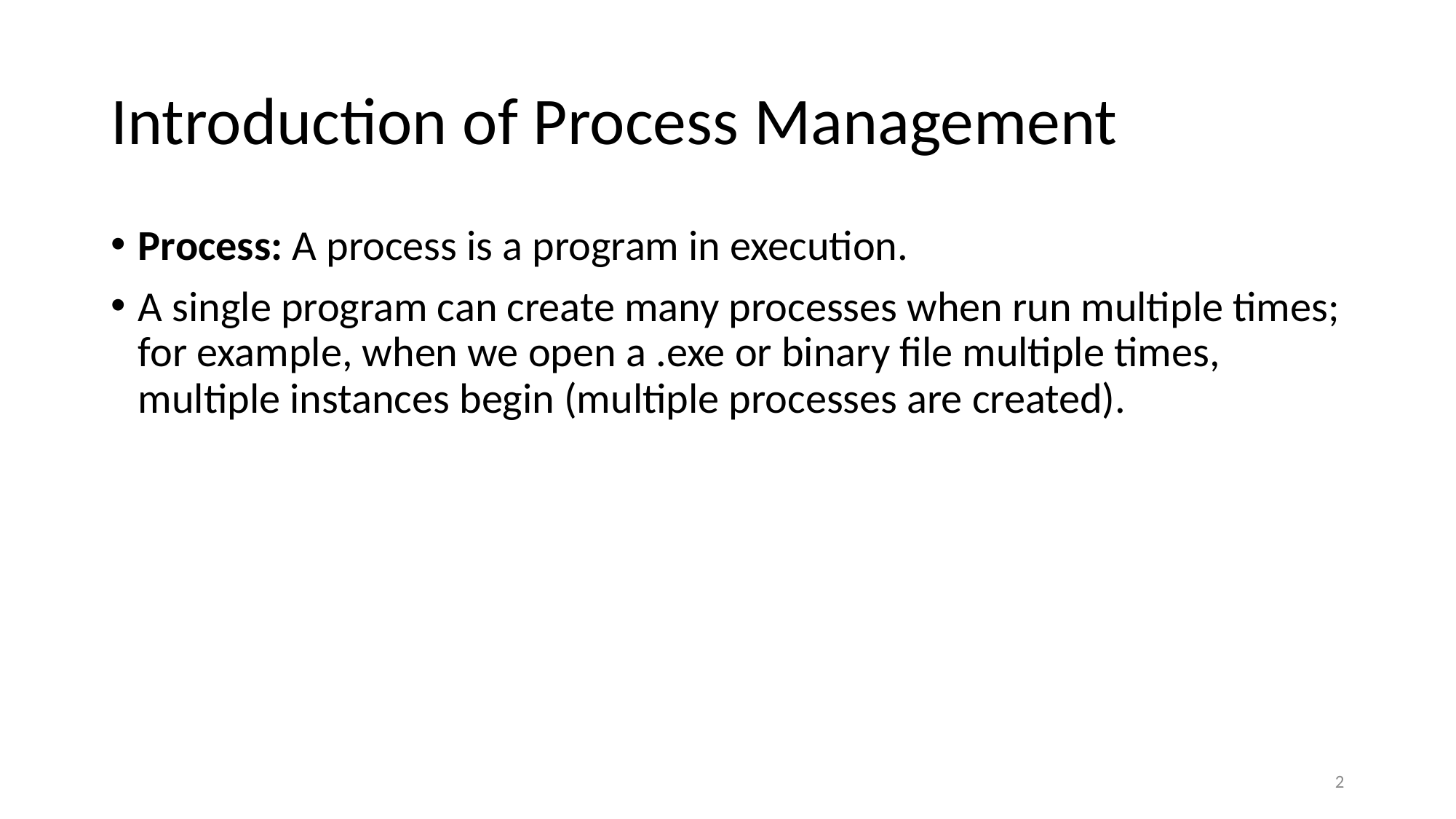

# Introduction of Process Management
Process: A process is a program in execution.
A single program can create many processes when run multiple times; for example, when we open a .exe or binary file multiple times, multiple instances begin (multiple processes are created).
2